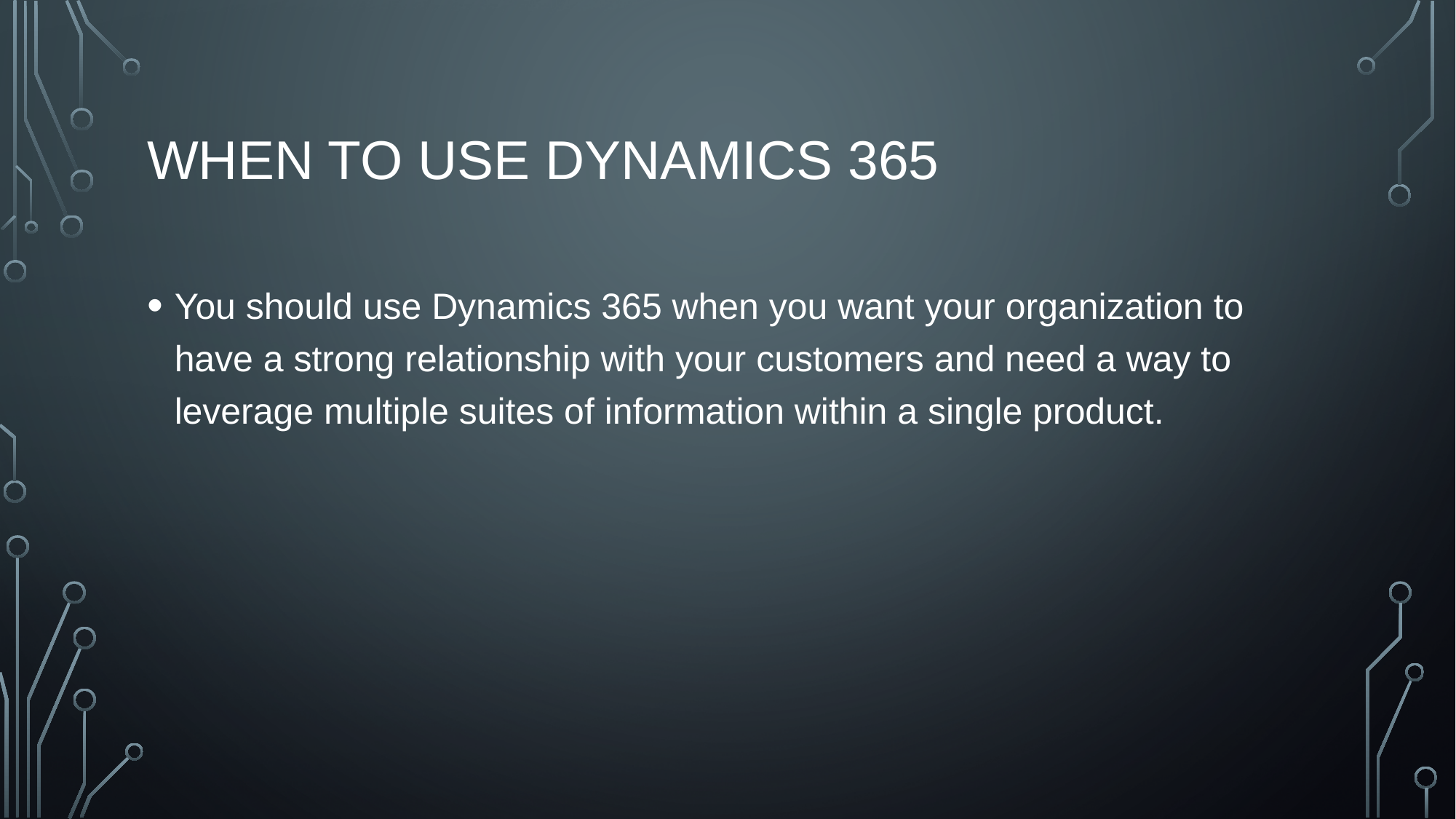

# When to use Dynamics 365
You should use Dynamics 365 when you want your organization to have a strong relationship with your customers and need a way to leverage multiple suites of information within a single product.